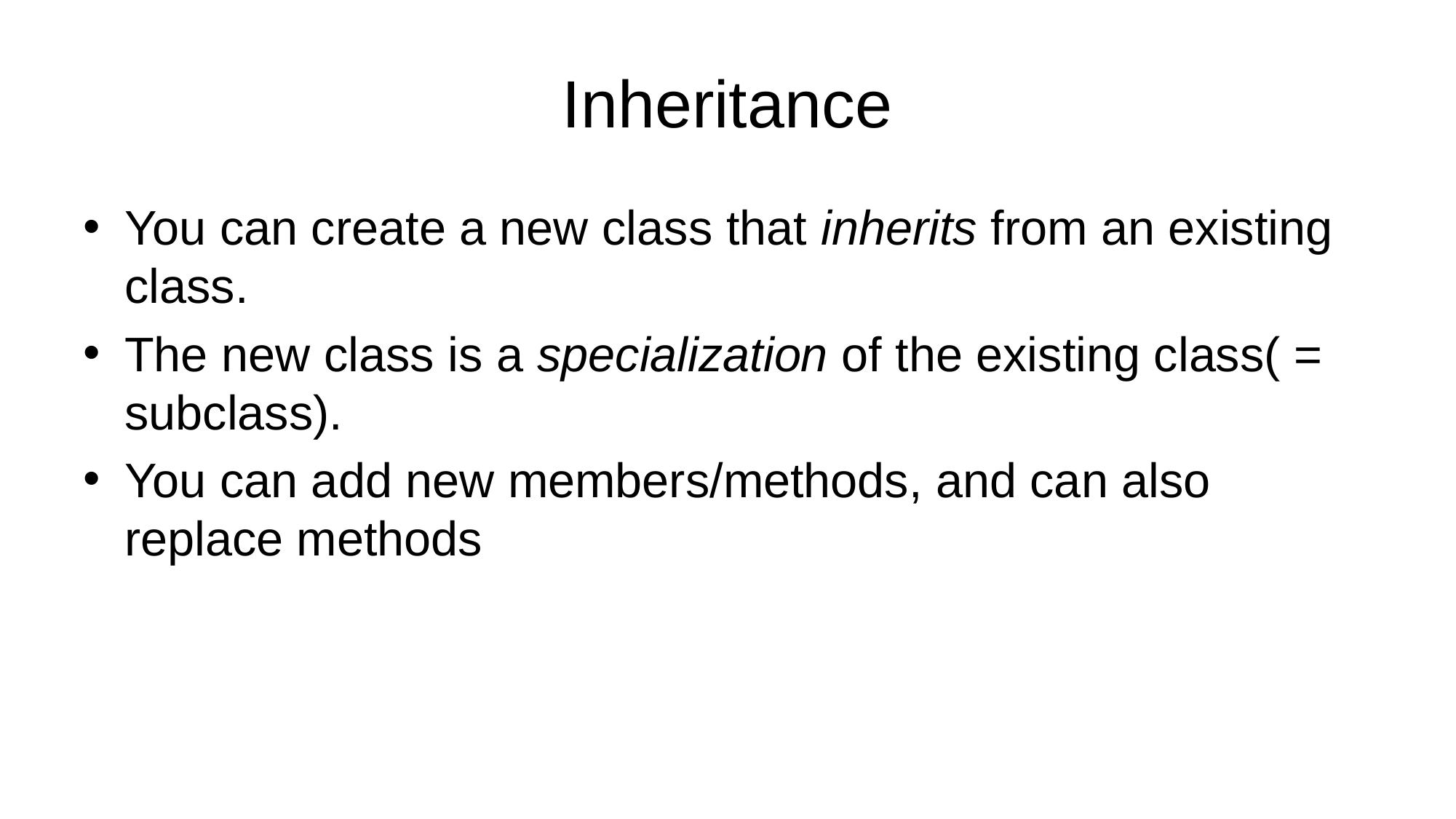

# Inheritance
You can create a new class that inherits from an existing class.
The new class is a specialization of the existing class( = subclass).
You can add new members/methods, and can also replace methods